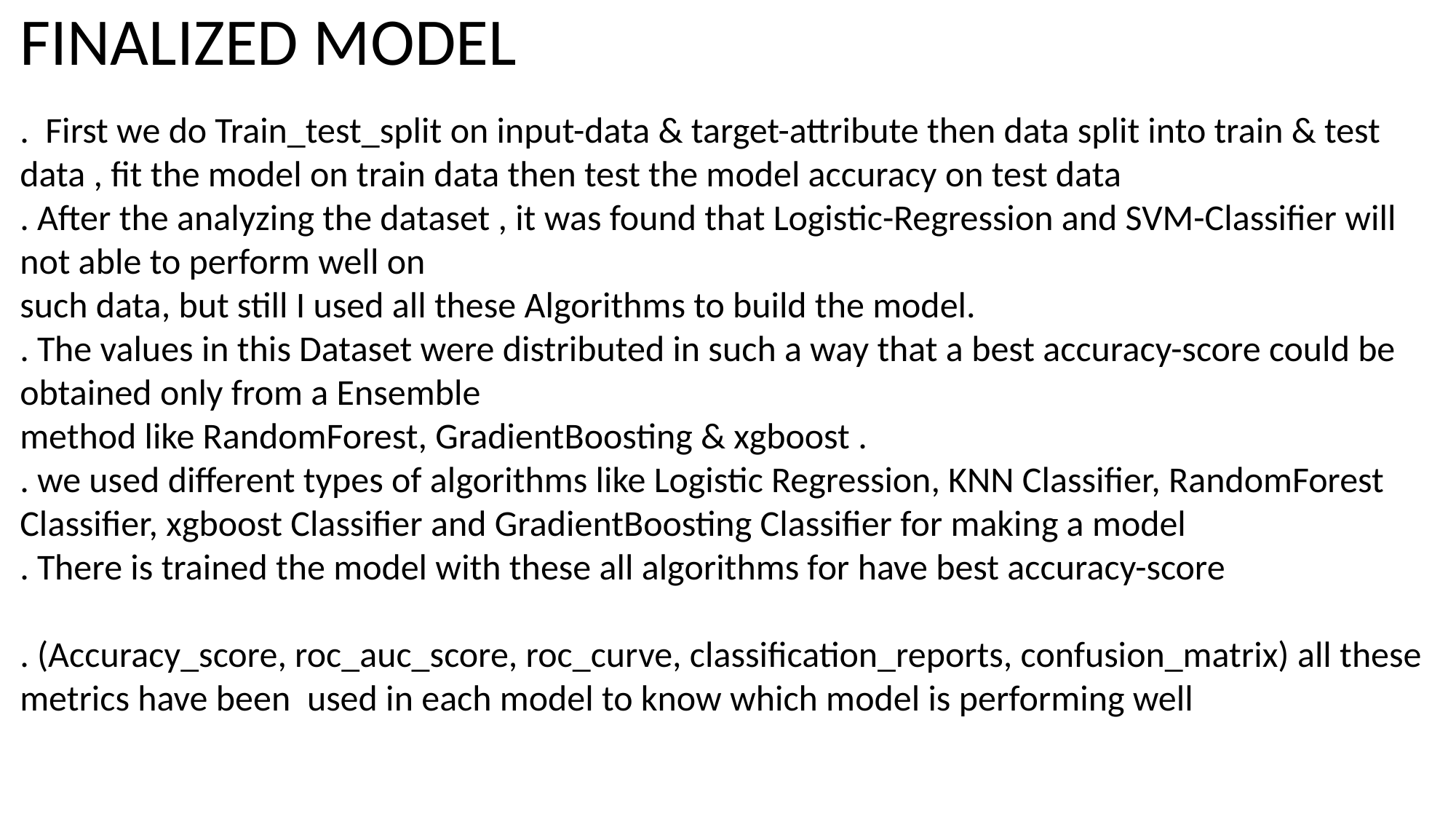

# FINALIZED MODEL
.  First we do Train_test_split on input-data & target-attribute then data split into train & test data , fit the model on train data then test the model accuracy on test data
. After the analyzing the dataset , it was found that Logistic-Regression and SVM-Classifier will not able to perform well on
such data, but still I used all these Algorithms to build the model.
. The values in this Dataset were distributed in such a way that a best accuracy-score could be obtained only from a Ensemble
method like RandomForest, GradientBoosting & xgboost .
. we used different types of algorithms like Logistic Regression, KNN Classifier, RandomForest Classifier, xgboost Classifier and GradientBoosting Classifier for making a model
. There is trained the model with these all algorithms for have best accuracy-score

. (Accuracy_score, roc_auc_score, roc_curve, classification_reports, confusion_matrix) all these  metrics have been  used in each model to know which model is performing well